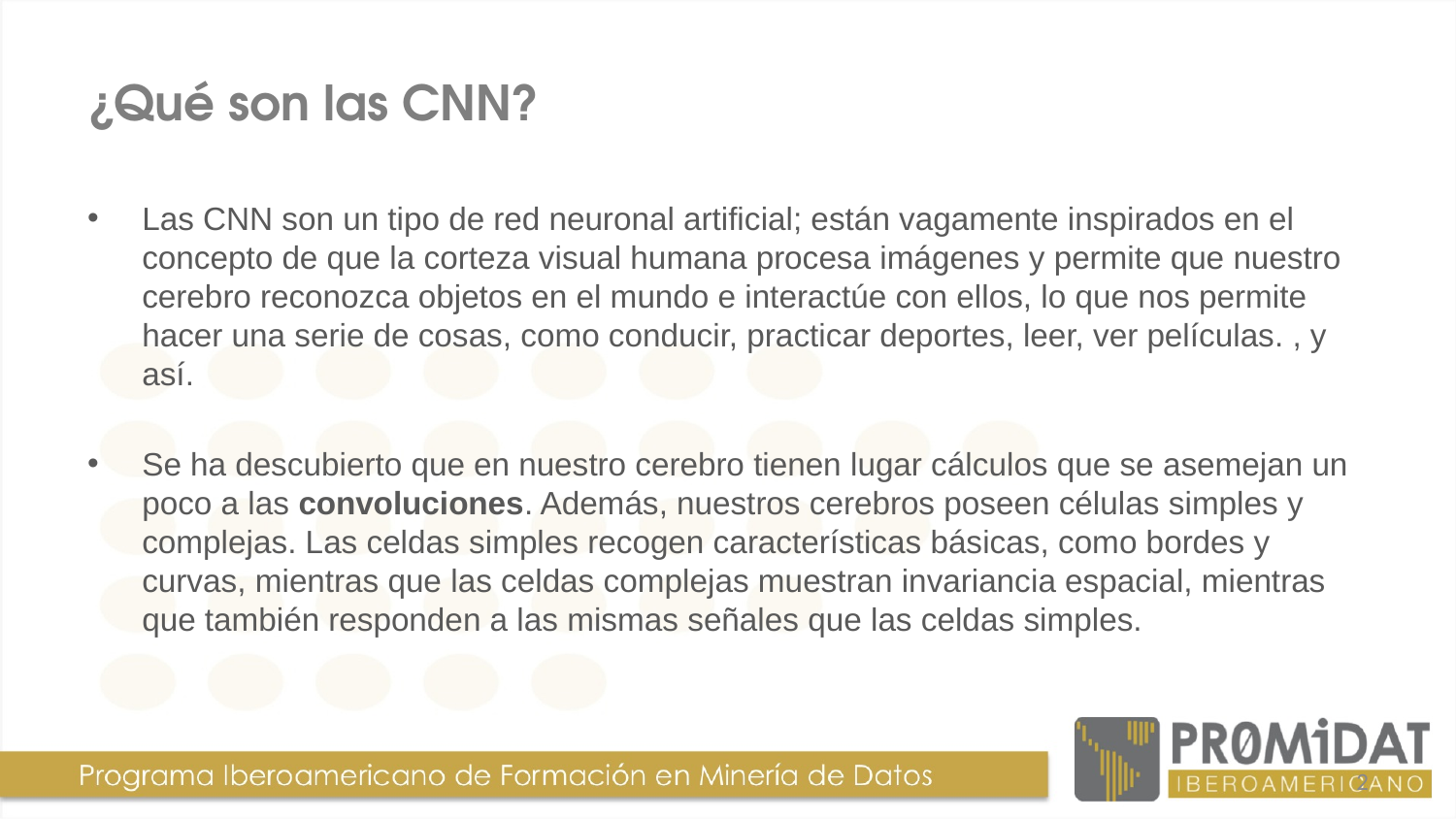

# ¿Qué son las CNN?
Las CNN son un tipo de red neuronal artificial; están vagamente inspirados en el concepto de que la corteza visual humana procesa imágenes y permite que nuestro cerebro reconozca objetos en el mundo e interactúe con ellos, lo que nos permite hacer una serie de cosas, como conducir, practicar deportes, leer, ver películas. , y así.

Se ha descubierto que en nuestro cerebro tienen lugar cálculos que se asemejan un poco a las convoluciones. Además, nuestros cerebros poseen células simples y complejas. Las celdas simples recogen características básicas, como bordes y curvas, mientras que las celdas complejas muestran invariancia espacial, mientras que también responden a las mismas señales que las celdas simples.

2